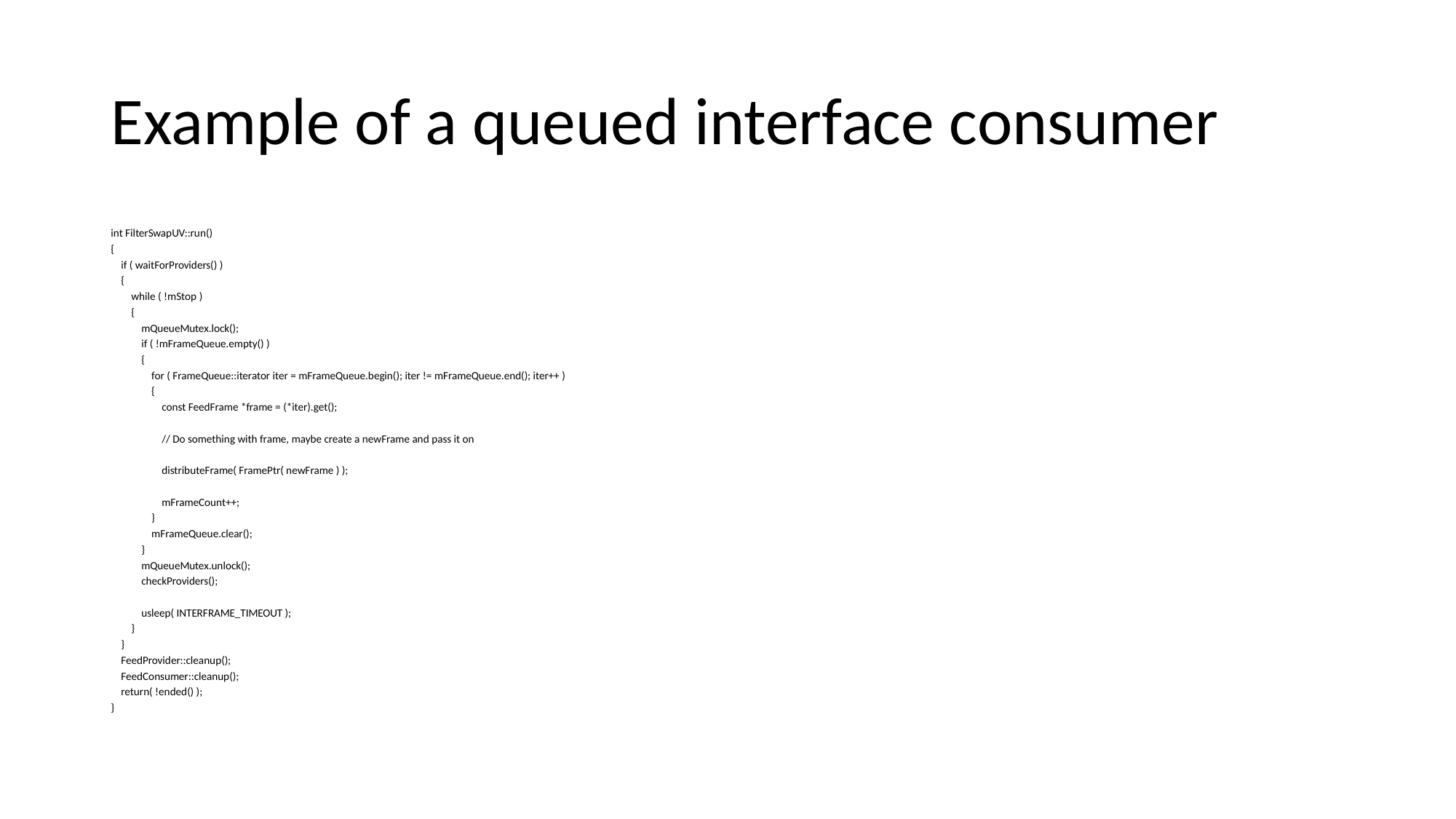

# Example of a queued interface consumer
int FilterSwapUV::run()
{
    if ( waitForProviders() )
    {
        while ( !mStop )
        {
            mQueueMutex.lock();
            if ( !mFrameQueue.empty() )
            {
                for ( FrameQueue::iterator iter = mFrameQueue.begin(); iter != mFrameQueue.end(); iter++ )
                {
                    const FeedFrame *frame = (*iter).get();
                    // Do something with frame, maybe create a newFrame and pass it on
                    distributeFrame( FramePtr( newFrame ) );
                    mFrameCount++;
                }
                mFrameQueue.clear();
            }
            mQueueMutex.unlock();
            checkProviders();
            usleep( INTERFRAME_TIMEOUT );
        }
    }
    FeedProvider::cleanup();
    FeedConsumer::cleanup();
    return( !ended() );
}